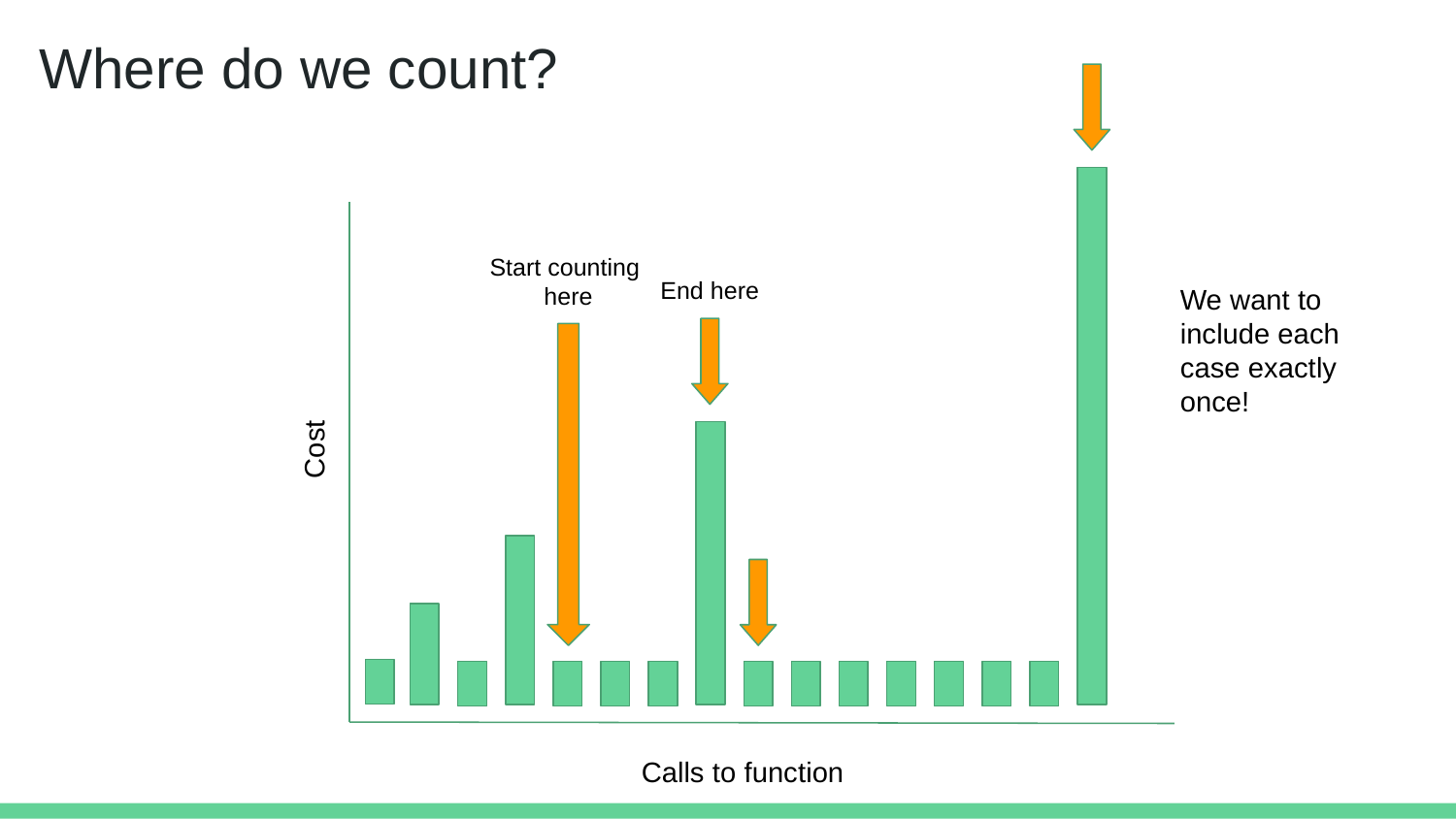

Where do we count?

Start counting
here
End here
We want to include each case exactly once!

Cost

Calls to function